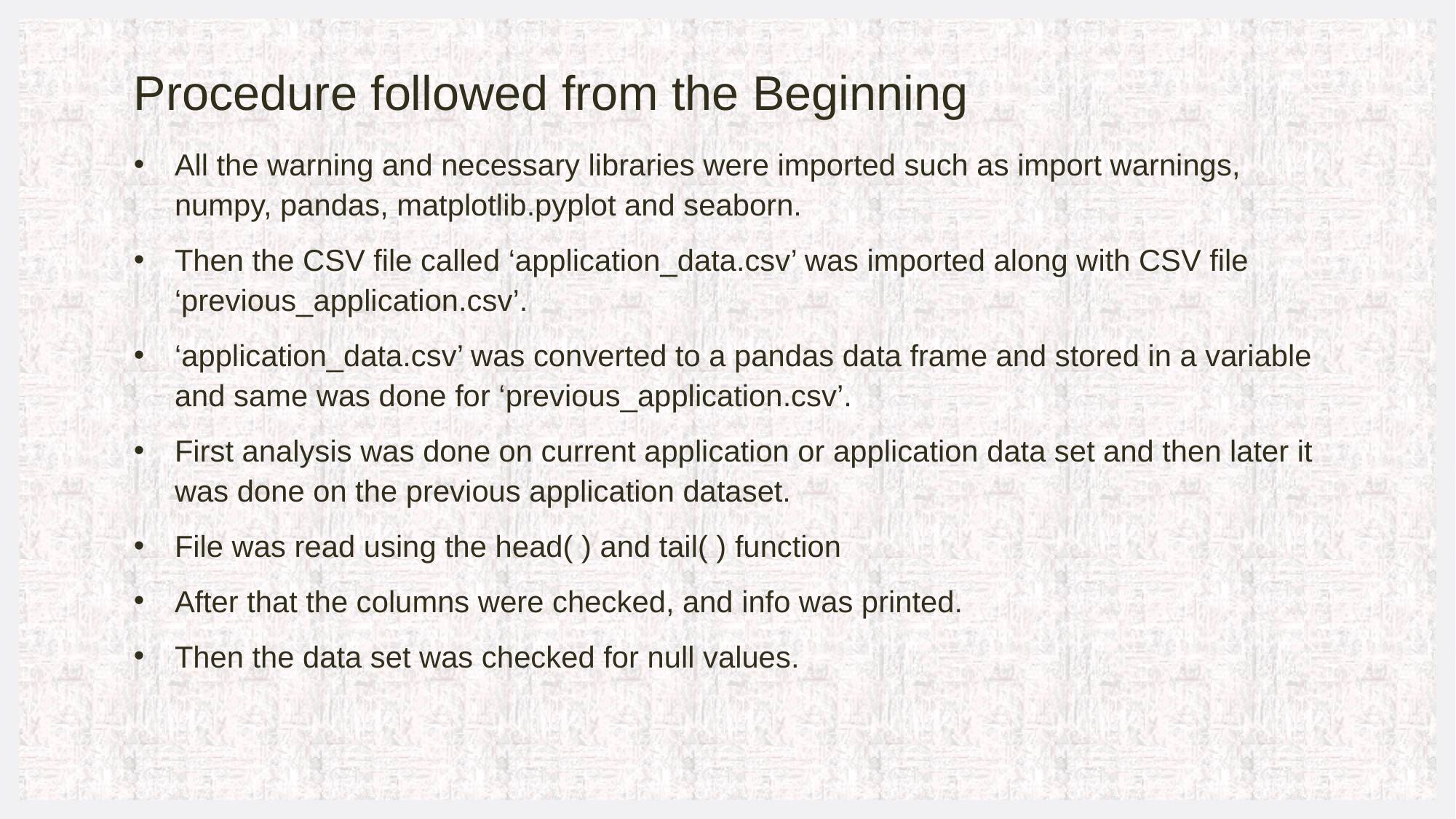

# Procedure followed from the Beginning
All the warning and necessary libraries were imported such as import warnings, numpy, pandas, matplotlib.pyplot and seaborn.
Then the CSV file called ‘application_data.csv’ was imported along with CSV file ‘previous_application.csv’.
‘application_data.csv’ was converted to a pandas data frame and stored in a variable and same was done for ‘previous_application.csv’.
First analysis was done on current application or application data set and then later it was done on the previous application dataset.
File was read using the head( ) and tail( ) function
After that the columns were checked, and info was printed.
Then the data set was checked for null values.